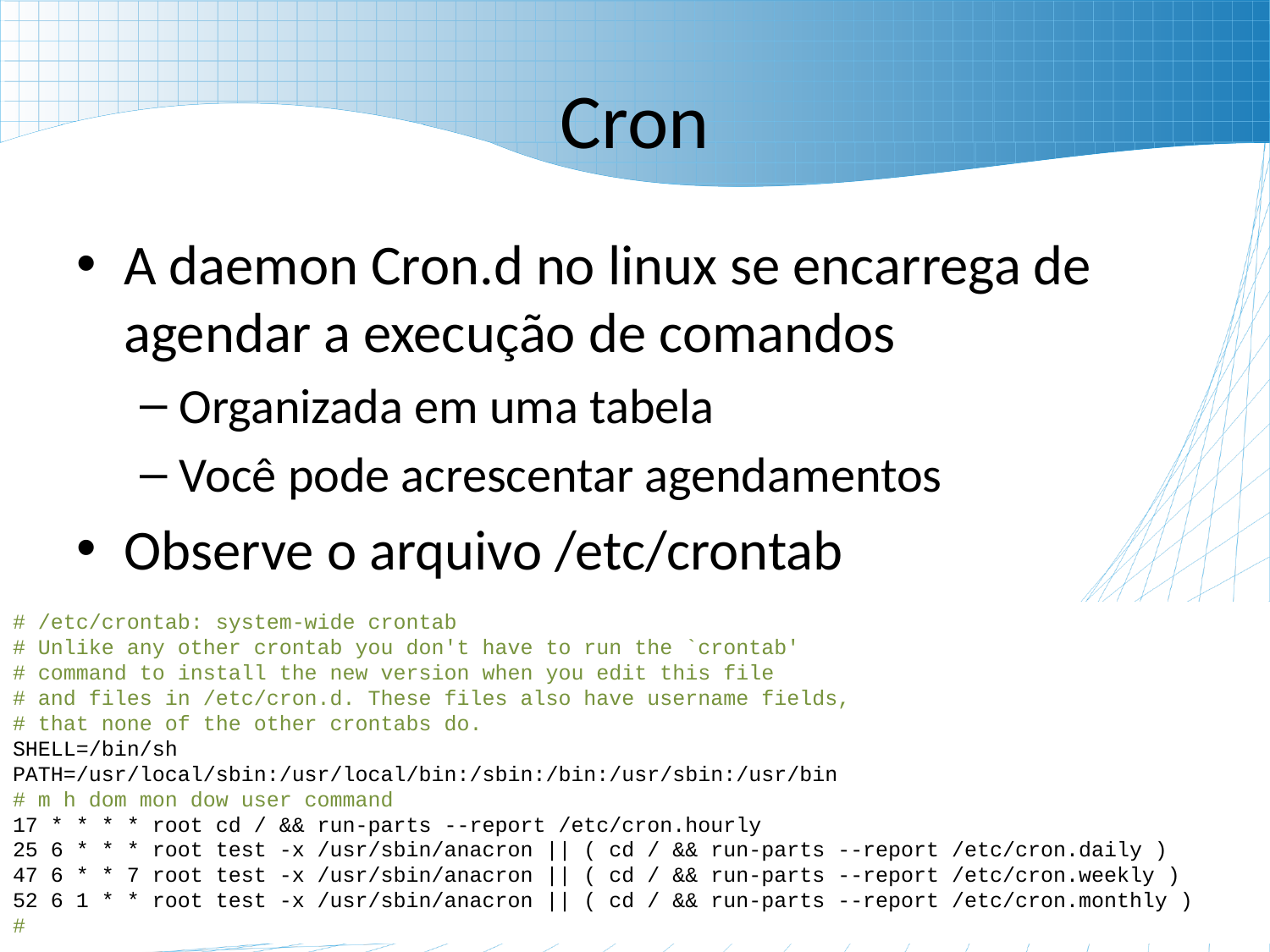

# Cron
A daemon Cron.d no linux se encarrega de agendar a execução de comandos
Organizada em uma tabela
Você pode acrescentar agendamentos
Observe o arquivo /etc/crontab
# /etc/crontab: system-wide crontab # Unlike any other crontab you don't have to run the `crontab' # command to install the new version when you edit this file # and files in /etc/cron.d. These files also have username fields, # that none of the other crontabs do.
SHELL=/bin/sh
PATH=/usr/local/sbin:/usr/local/bin:/sbin:/bin:/usr/sbin:/usr/bin
# m h dom mon dow user command 17 * * * * root cd / && run-parts --report /etc/cron.hourly 25 6 * * * root test -x /usr/sbin/anacron || ( cd / && run-parts --report /etc/cron.daily ) 47 6 * * 7 root test -x /usr/sbin/anacron || ( cd / && run-parts --report /etc/cron.weekly ) 52 6 1 * * root test -x /usr/sbin/anacron || ( cd / && run-parts --report /etc/cron.monthly ) #